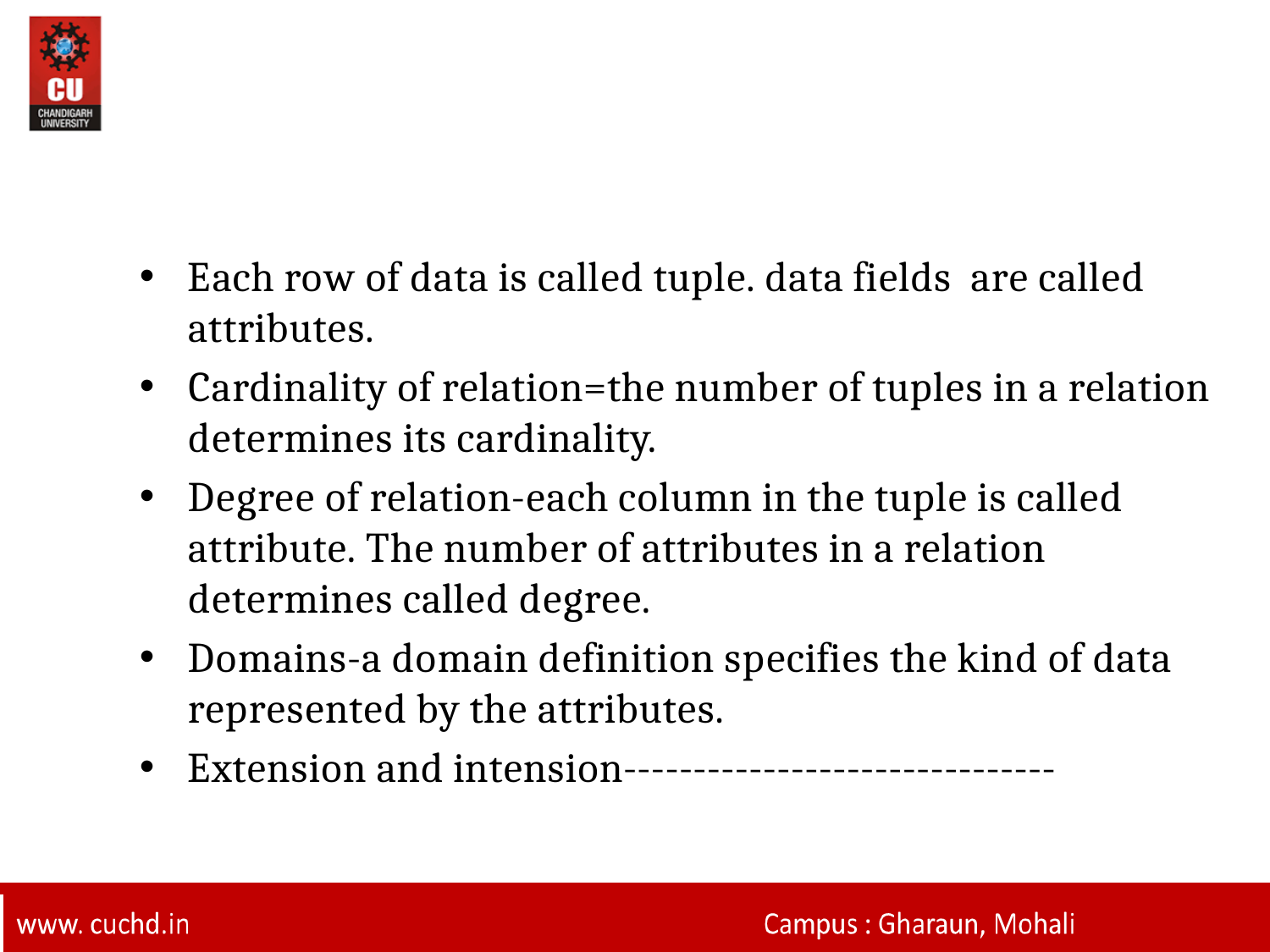

#
Each row of data is called tuple. data fields  are called attributes.
Cardinality of relation=the number of tuples in a relation determines its cardinality.
Degree of relation-each column in the tuple is called attribute. The number of attributes in a relation determines called degree.
Domains-a domain definition specifies the kind of data represented by the attributes.
Extension and intension-------------------------------